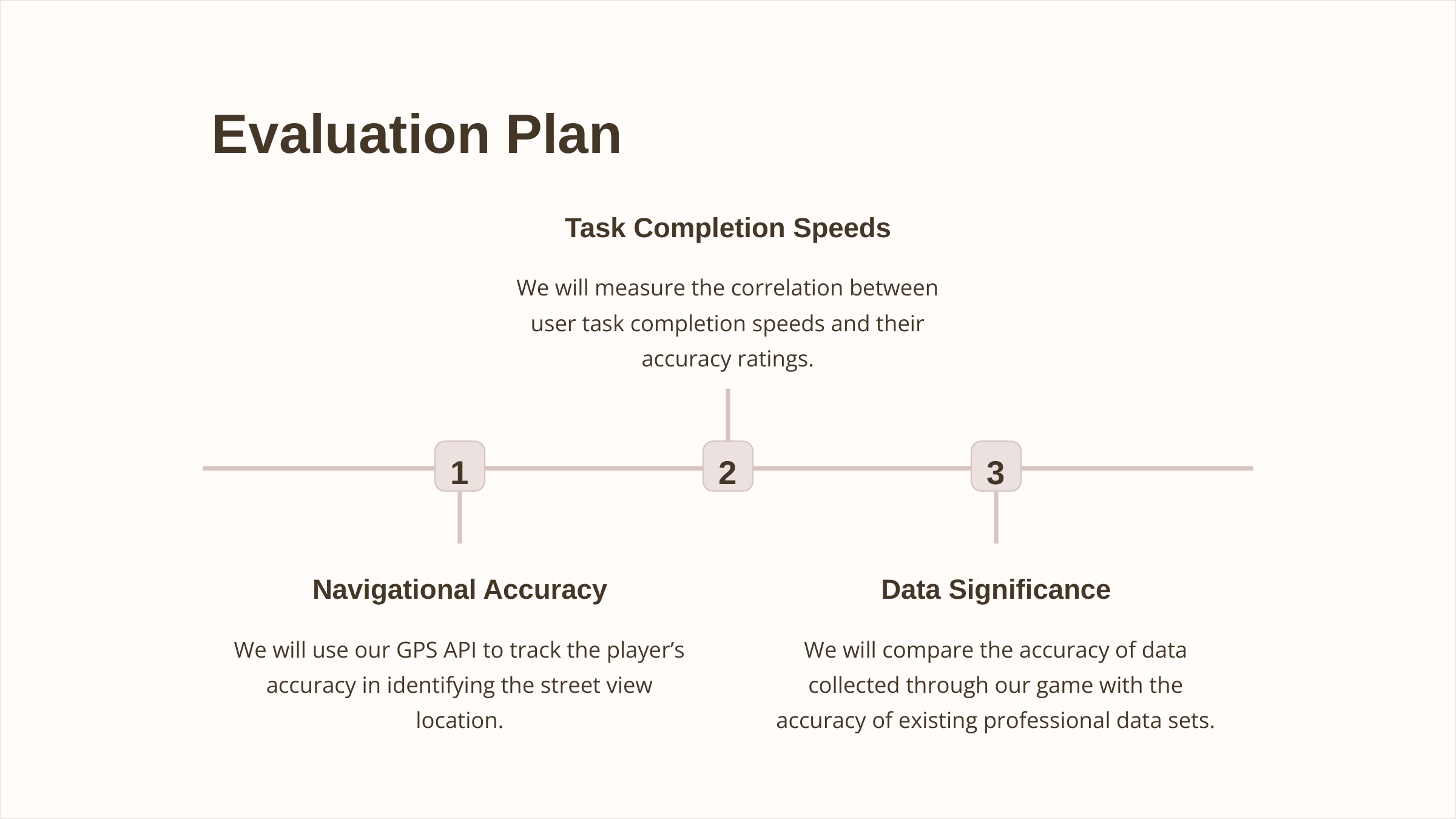

Evaluation Plan
Task Completion Speeds
We will measure the correlation between user task completion speeds and their accuracy ratings.

1
2
3

Navigational Accuracy
Data Significance
We will use our GPS API to track the player’s accuracy in identifying the street view location.
We will compare the accuracy of data collected through our game with the accuracy of existing professional data sets.